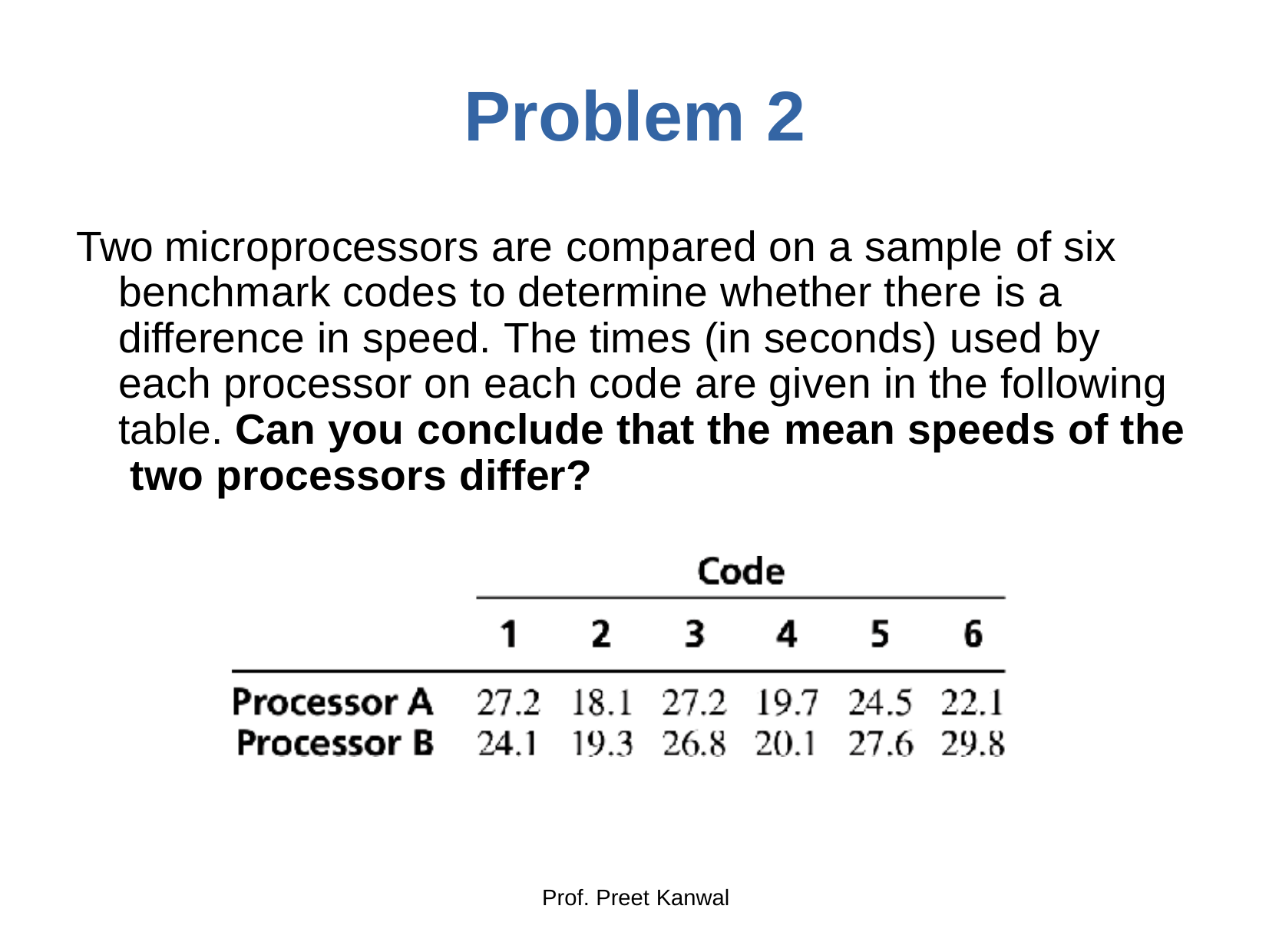

# Problem	2
Two microprocessors are compared on a sample of six  benchmark codes to determine whether there is a  difference in speed. The times (in seconds) used by  each processor on each code are given in the following  table. Can you conclude that the mean speeds of the  two processors differ?

Prof. Preet Kanwal